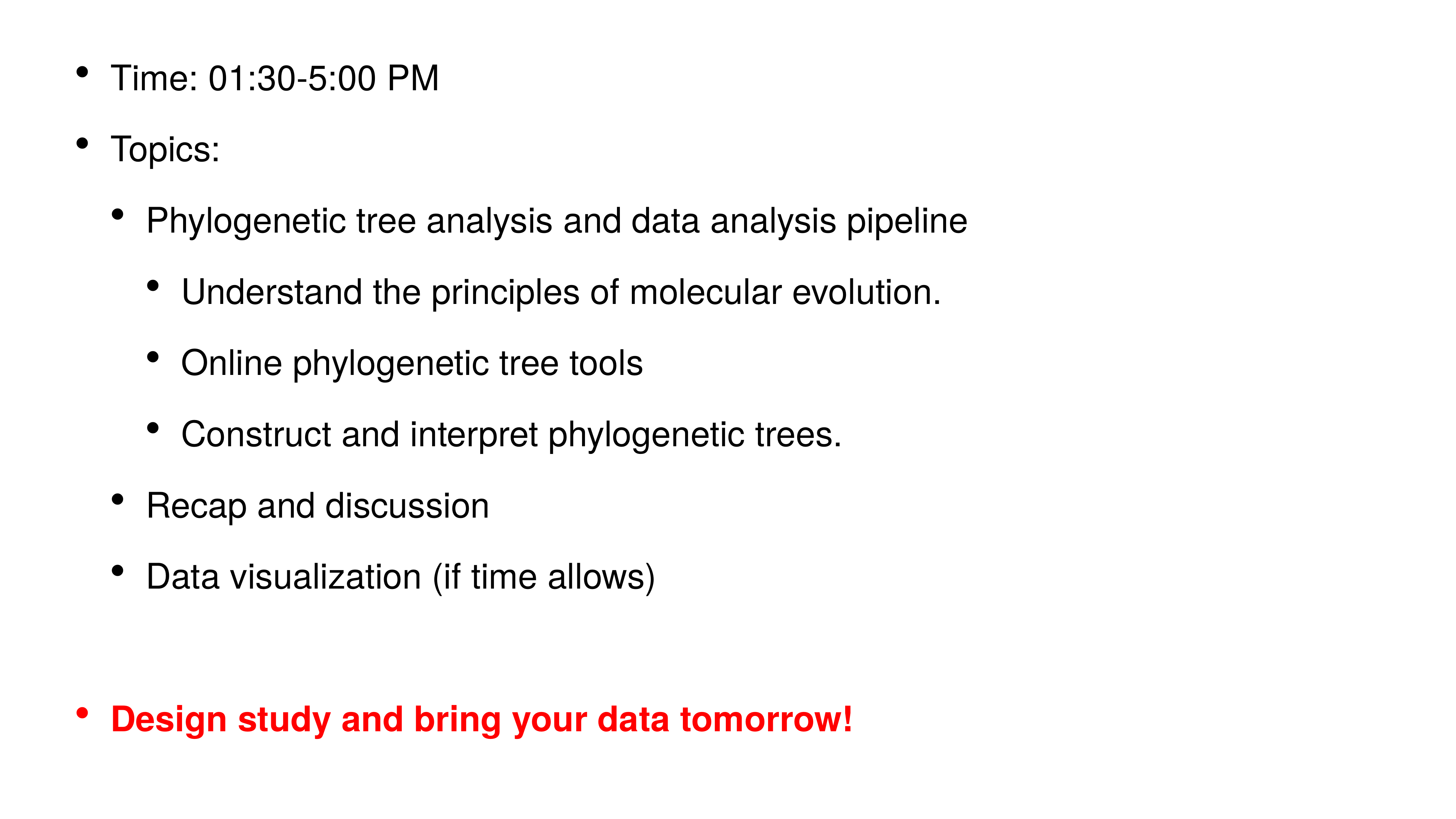

Time: 01:30-5:00 PM
Topics:
Phylogenetic tree analysis and data analysis pipeline
Understand the principles of molecular evolution.
Online phylogenetic tree tools
Construct and interpret phylogenetic trees.
Recap and discussion
Data visualization (if time allows)

Design study and bring your data tomorrow!